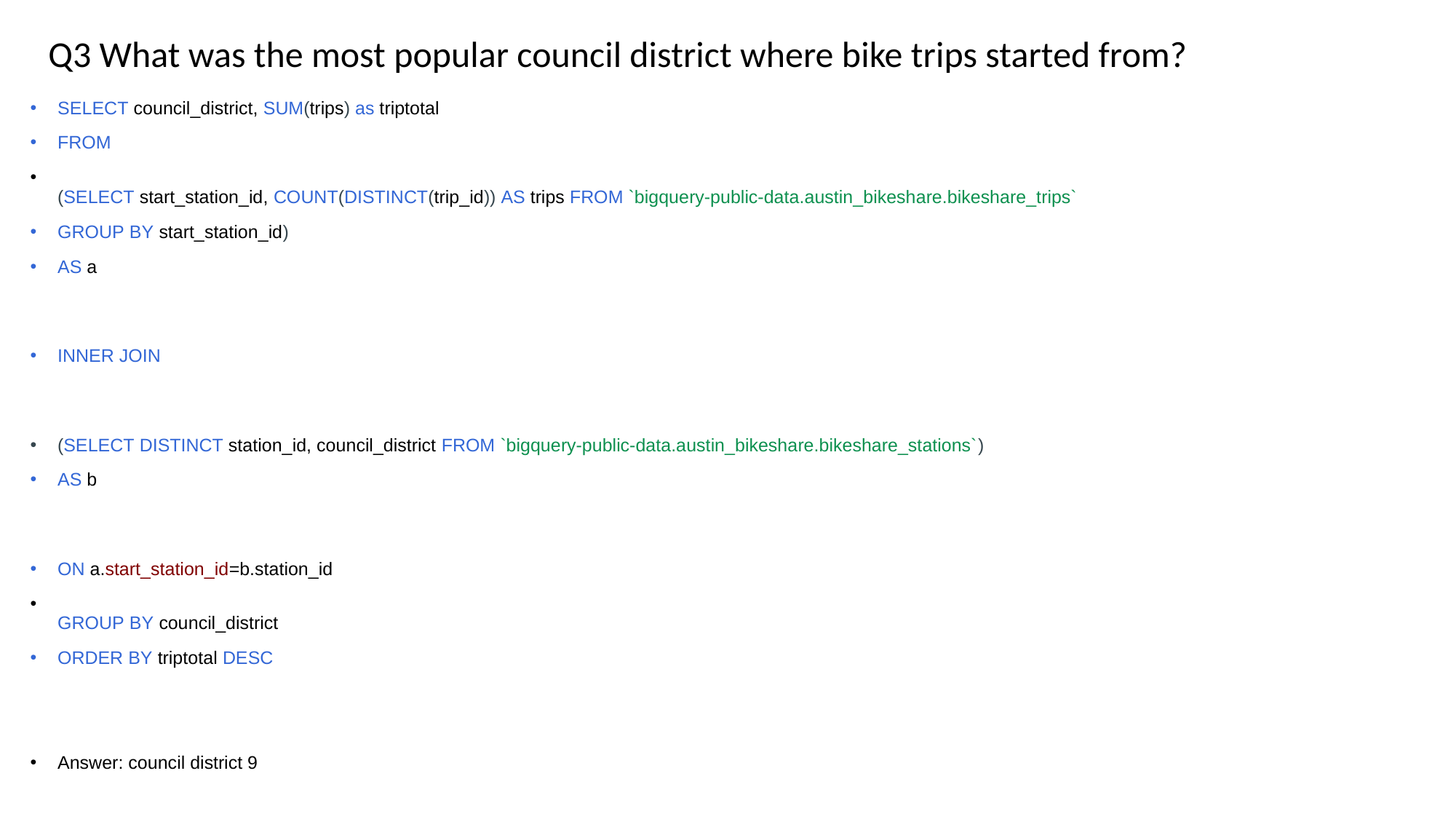

# Q3 What was the most popular council district where bike trips started from?
SELECT council_district, SUM(trips) as triptotal
FROM
(SELECT start_station_id, COUNT(DISTINCT(trip_id)) AS trips FROM `bigquery-public-data.austin_bikeshare.bikeshare_trips`
GROUP BY start_station_id)
AS a

INNER JOIN

(SELECT DISTINCT station_id, council_district FROM `bigquery-public-data.austin_bikeshare.bikeshare_stations`)
AS b

ON a.start_station_id=b.station_id
GROUP BY council_district
ORDER BY triptotal DESC

Answer: council district 9